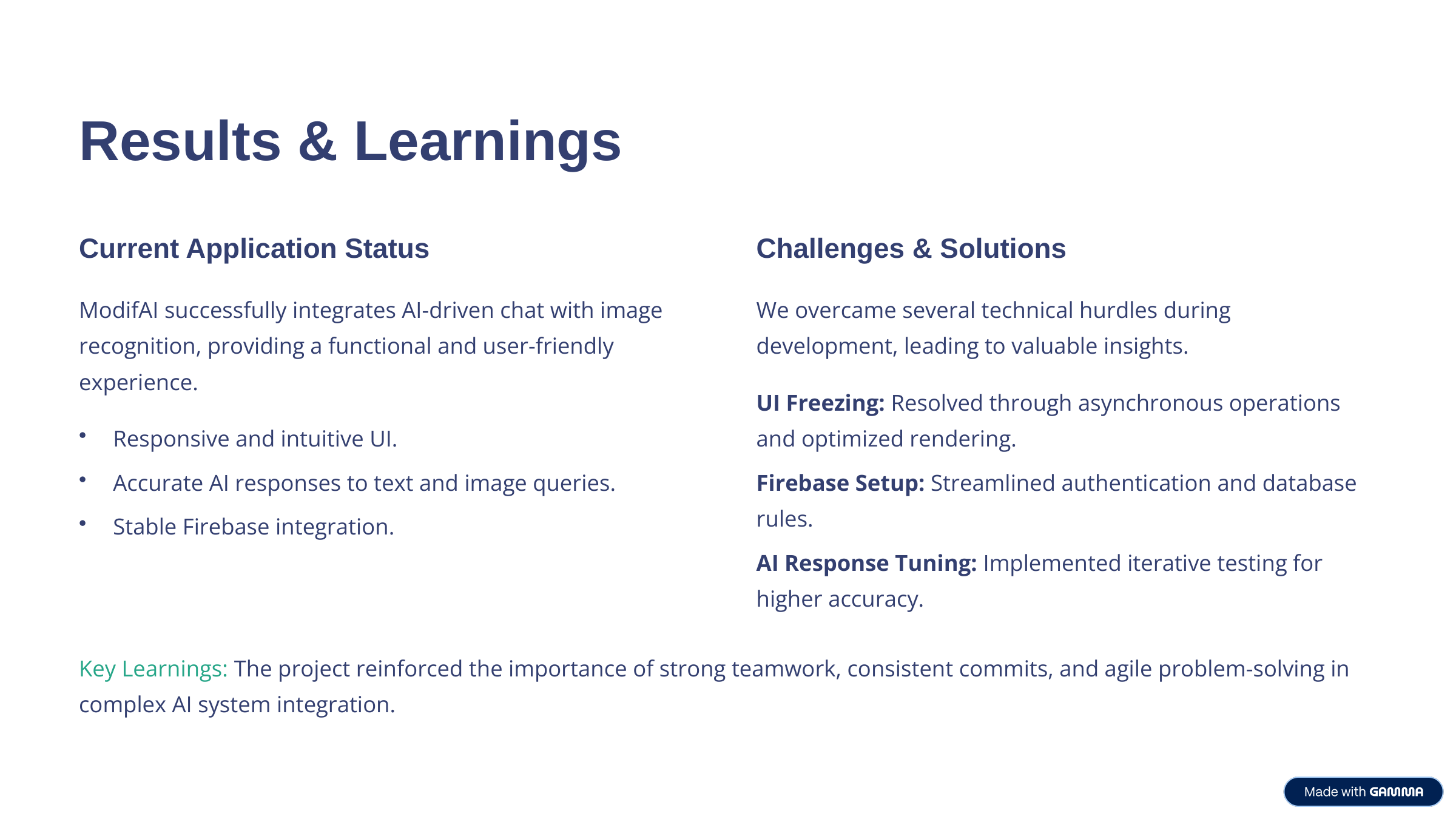

Results & Learnings
Current Application Status
Challenges & Solutions
ModifAI successfully integrates AI-driven chat with image recognition, providing a functional and user-friendly experience.
We overcame several technical hurdles during development, leading to valuable insights.
UI Freezing: Resolved through asynchronous operations and optimized rendering.
Responsive and intuitive UI.
Accurate AI responses to text and image queries.
Firebase Setup: Streamlined authentication and database rules.
Stable Firebase integration.
AI Response Tuning: Implemented iterative testing for higher accuracy.
Key Learnings: The project reinforced the importance of strong teamwork, consistent commits, and agile problem-solving in complex AI system integration.